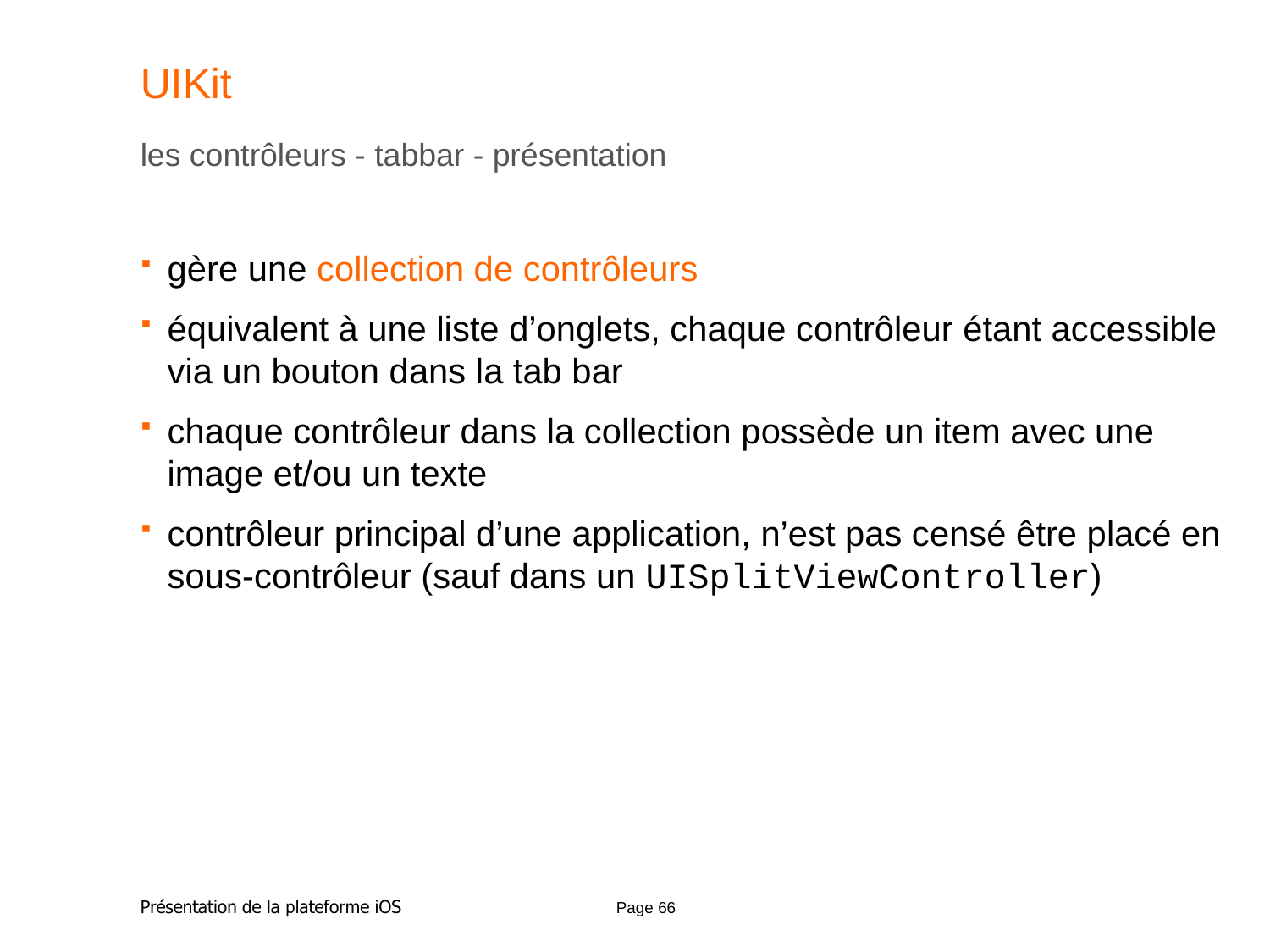

# UIKit
les contrôleurs - tabbar - présentation

gère une collection de contrôleurs
équivalent à une liste d’onglets, chaque contrôleur étant accessible via un bouton dans la tab bar
chaque contrôleur dans la collection possède un item avec une image et/ou un texte
contrôleur principal d’une application, n’est pas censé être placé en sous-contrôleur (sauf dans un UISplitViewController)
Présentation de la plateforme iOS